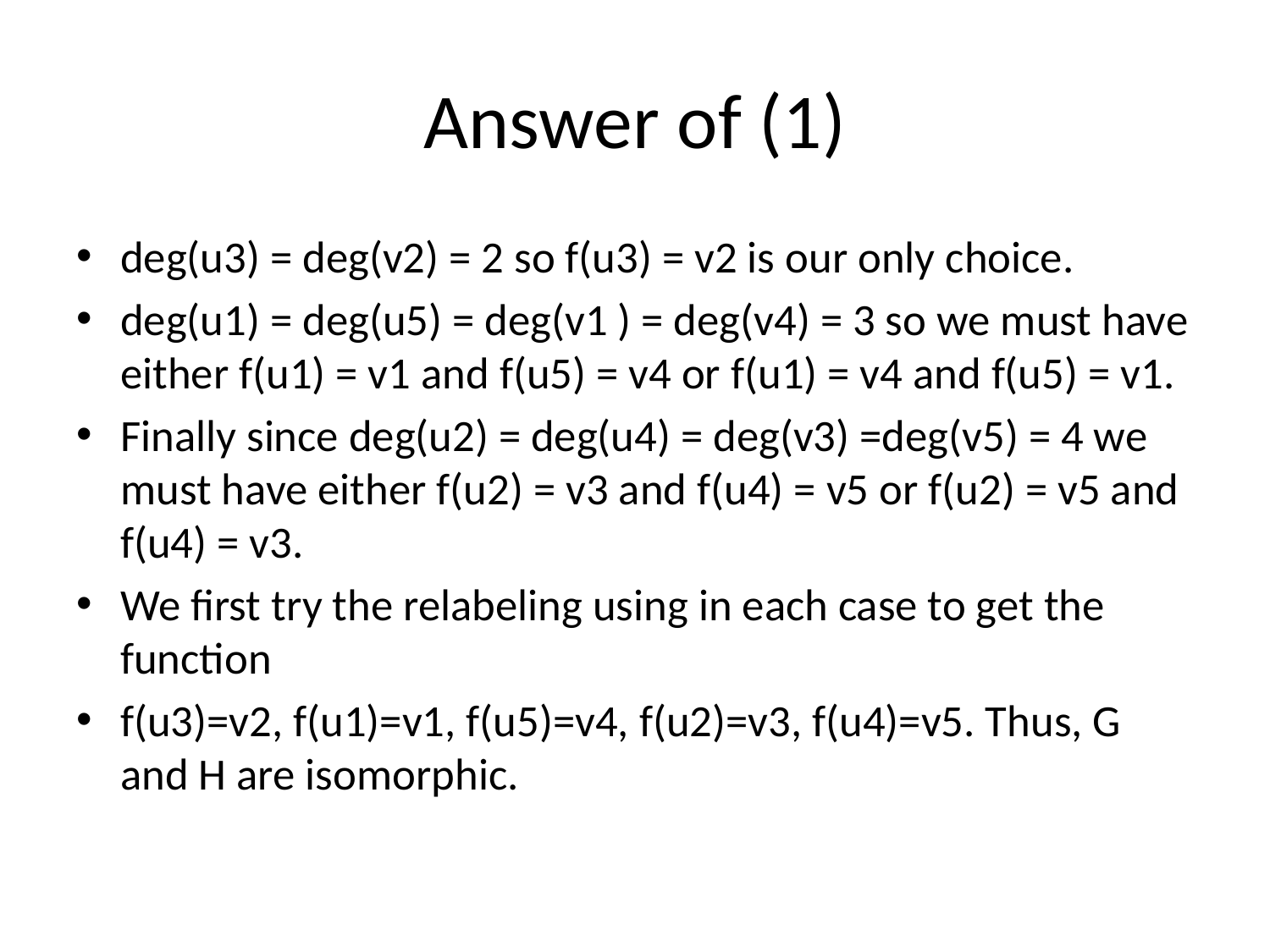

# Answer of (1)
deg(u3) = deg(v2) = 2 so f(u3) = v2 is our only choice.
deg(u1) = deg(u5) = deg(v1 ) = deg(v4) = 3 so we must have either f(u1) = v1 and f(u5) = v4 or f(u1) = v4 and f(u5) = v1.
Finally since deg(u2) = deg(u4) = deg(v3) =deg(v5) = 4 we must have either f(u2) = v3 and f(u4) = v5 or f(u2) = v5 and f(u4) = v3.
We first try the relabeling using in each case to get the function
f(u3)=v2, f(u1)=v1, f(u5)=v4, f(u2)=v3, f(u4)=v5. Thus, G and H are isomorphic.